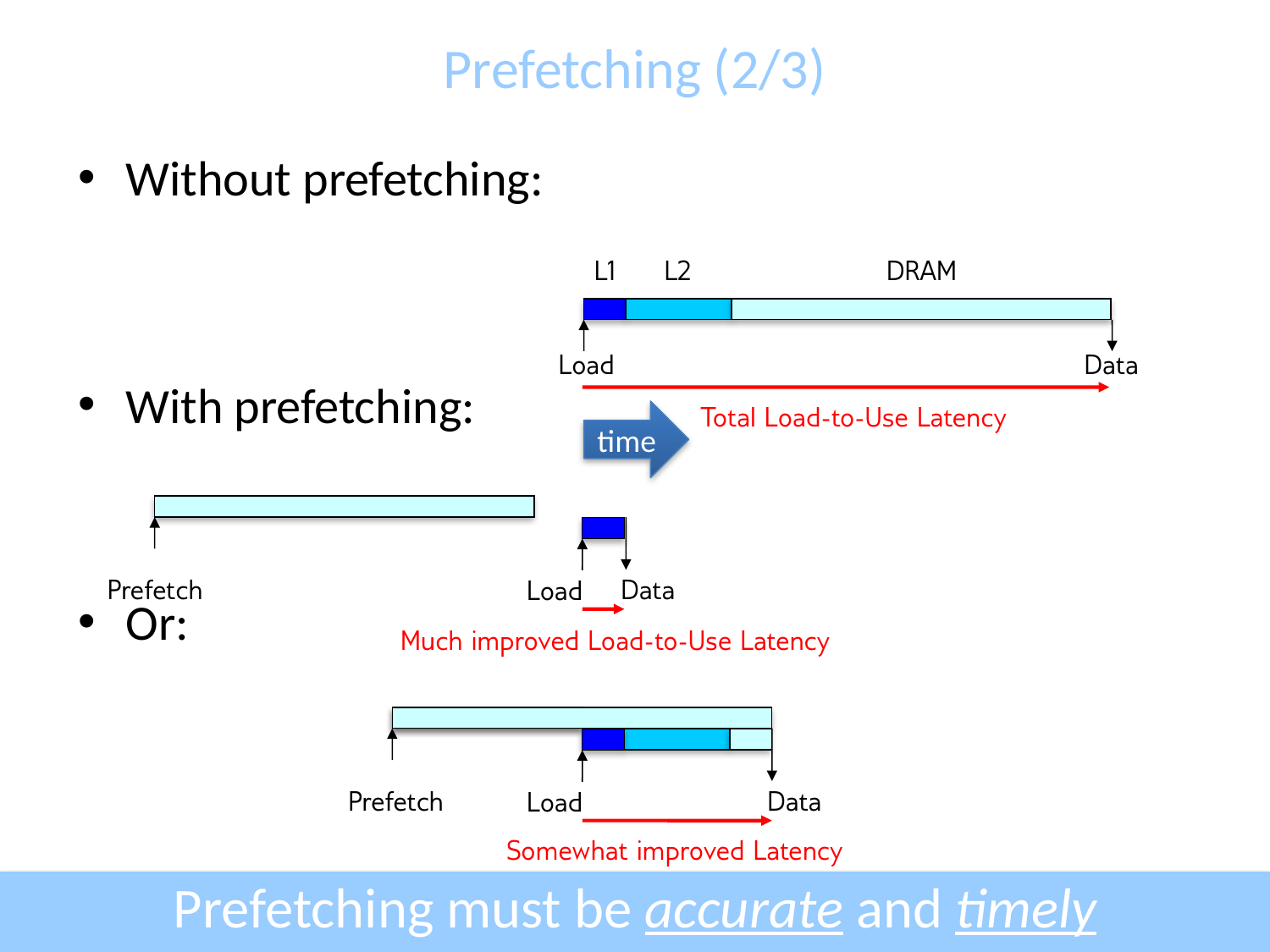

# Prefetching (2/3)
Without prefetching:

With prefetching:

Or:
L1

L2

DRAM

Data

Load

Total Load-to-Use Latency
time

Data

Prefetch

Load

Much improved Load-to-Use Latency

Data

Prefetch

Load

Somewhat improved Latency
Prefetching must be accurate and timely